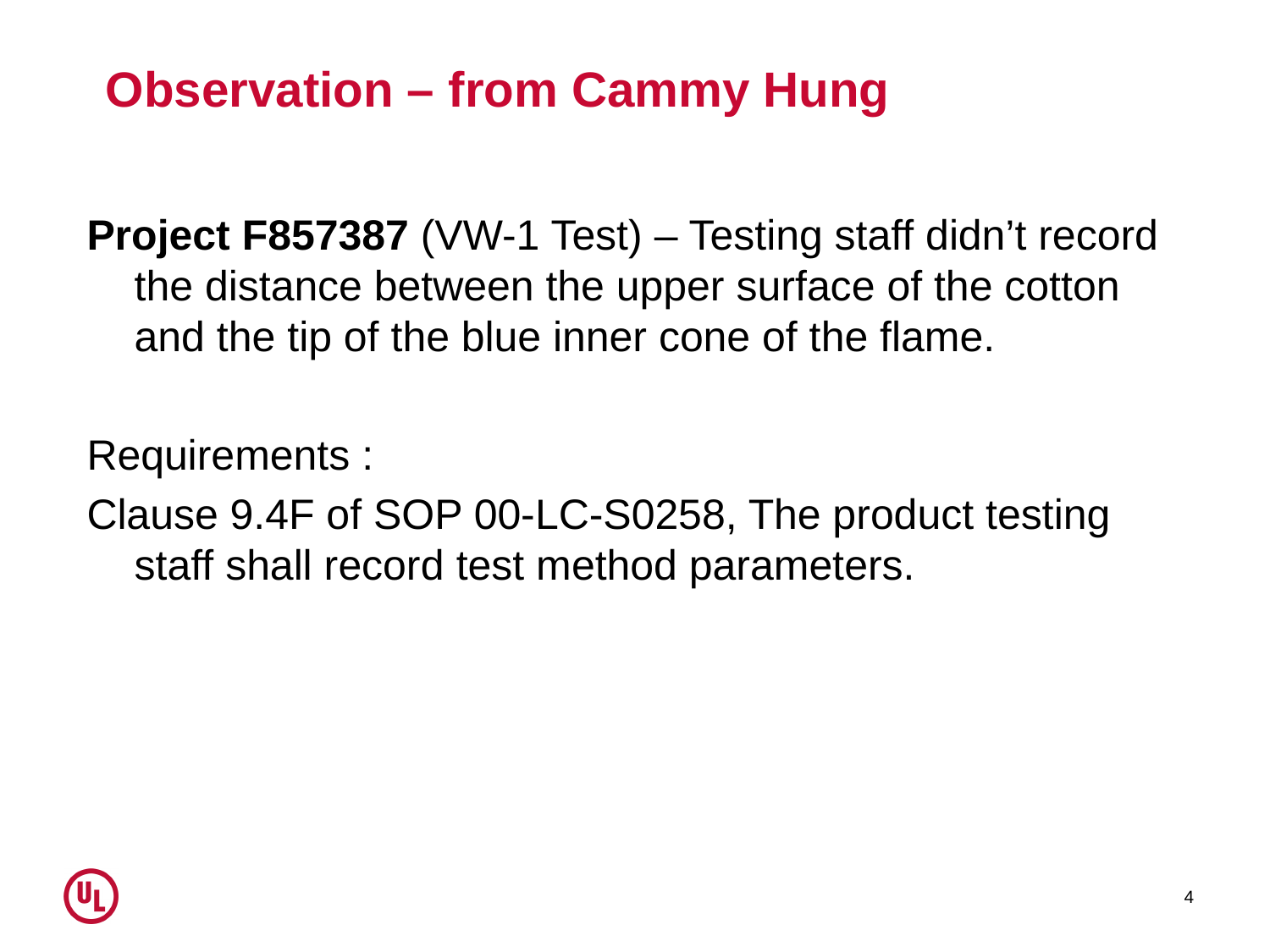

Observation – from Cammy Hung
Project F857387 (VW-1 Test) – Testing staff didn’t record the distance between the upper surface of the cotton and the tip of the blue inner cone of the flame.

Requirements :
Clause 9.4F of SOP 00-LC-S0258, The product testing staff shall record test method parameters.

4